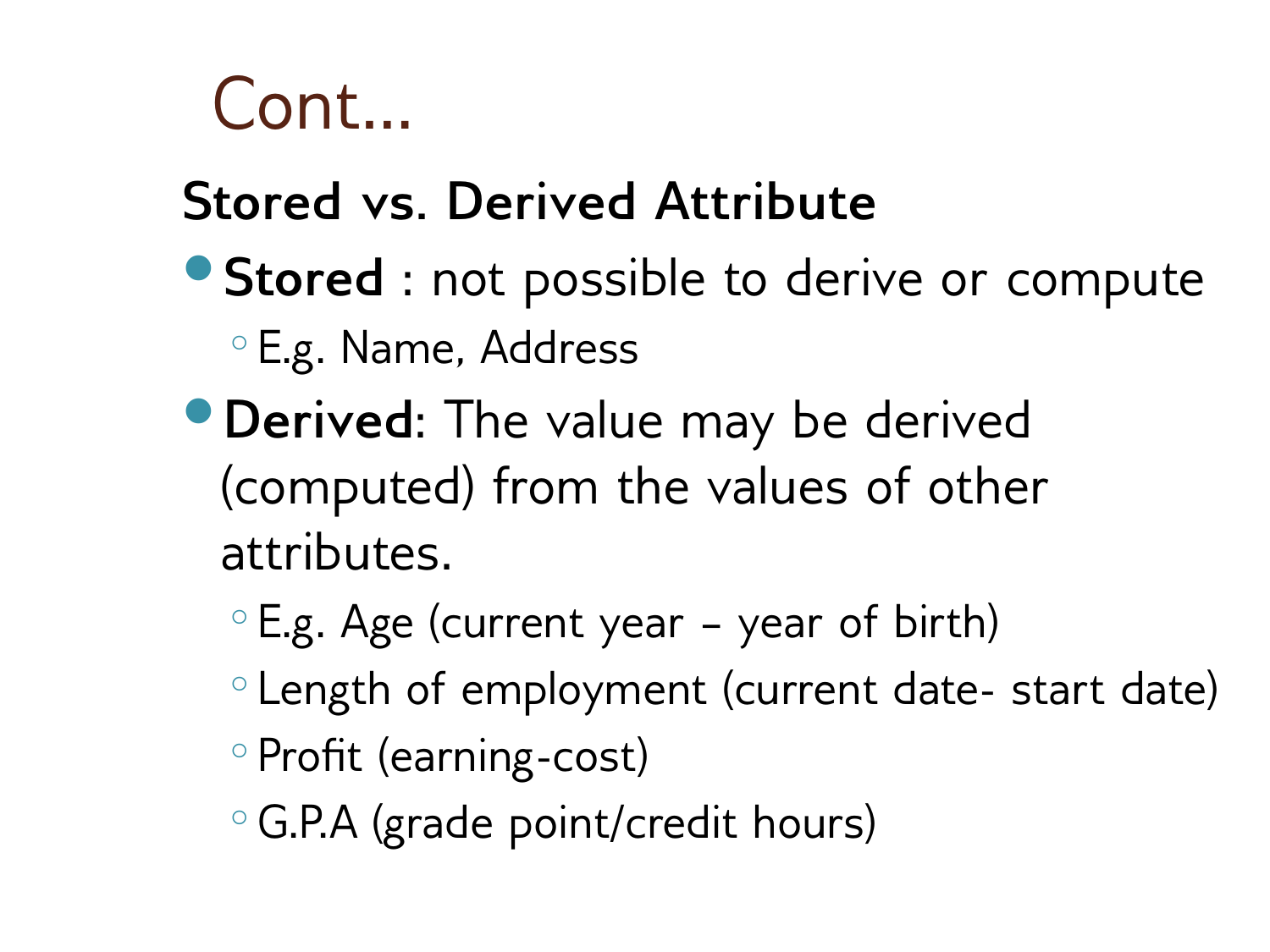

# Cont…
Stored vs. Derived Attribute
Stored : not possible to derive or compute
E.g. Name, Address
Derived: The value may be derived (computed) from the values of other attributes.
E.g. Age (current year – year of birth)
Length of employment (current date- start date)
Profit (earning-cost)
G.P.A (grade point/credit hours)